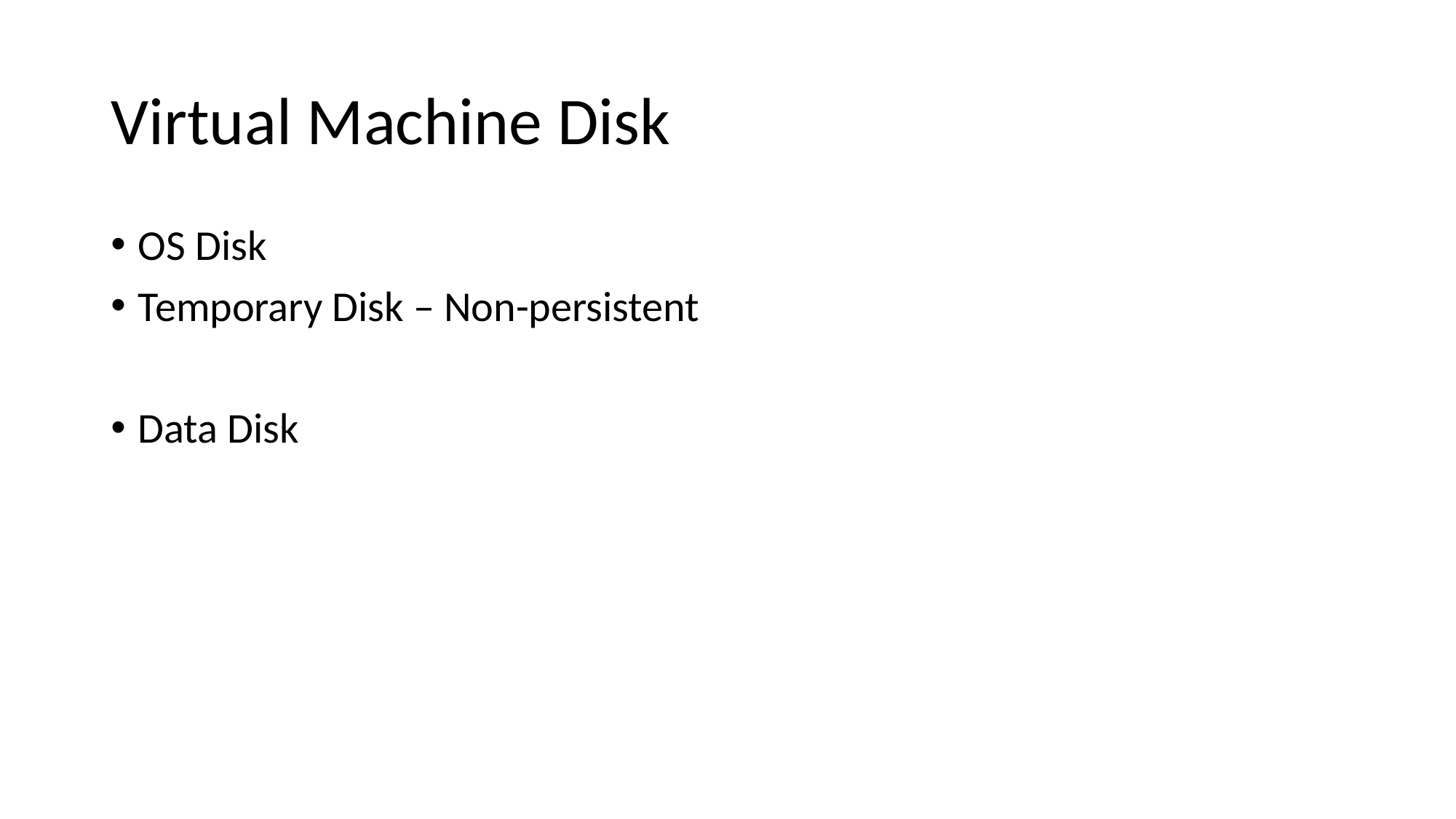

# Virtual Machine Disk
OS Disk
Temporary Disk – Non-persistent

Data Disk